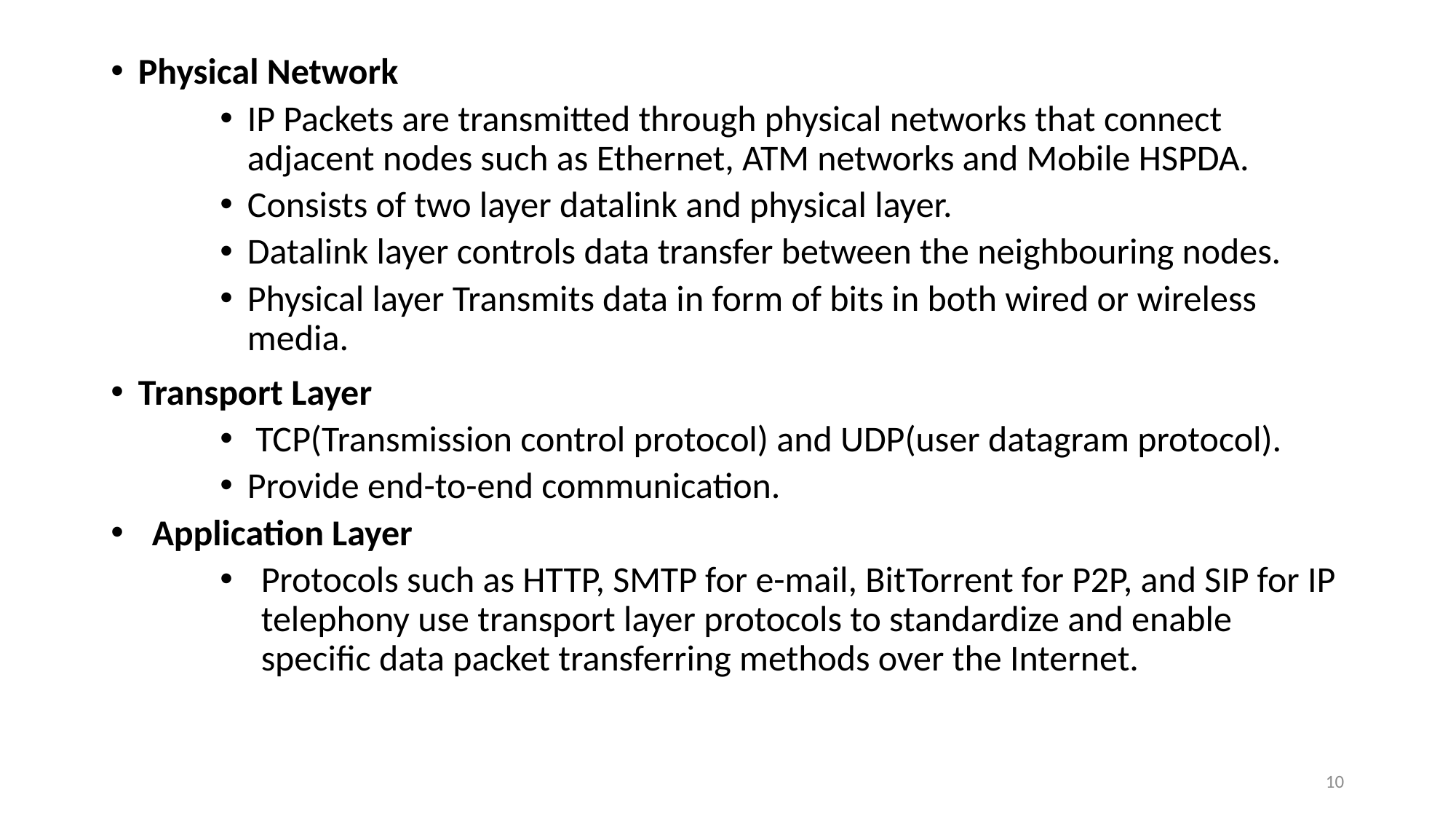

Physical Network
IP Packets are transmitted through physical networks that connect adjacent nodes such as Ethernet, ATM networks and Mobile HSPDA.
Consists of two layer datalink and physical layer.
Datalink layer controls data transfer between the neighbouring nodes.
Physical layer Transmits data in form of bits in both wired or wireless media.
Transport Layer
 TCP(Transmission control protocol) and UDP(user datagram protocol).
Provide end-to-end communication.
Application Layer
Protocols such as HTTP, SMTP for e-mail, BitTorrent for P2P, and SIP for IP telephony use transport layer protocols to standardize and enable specific data packet transferring methods over the Internet.
10